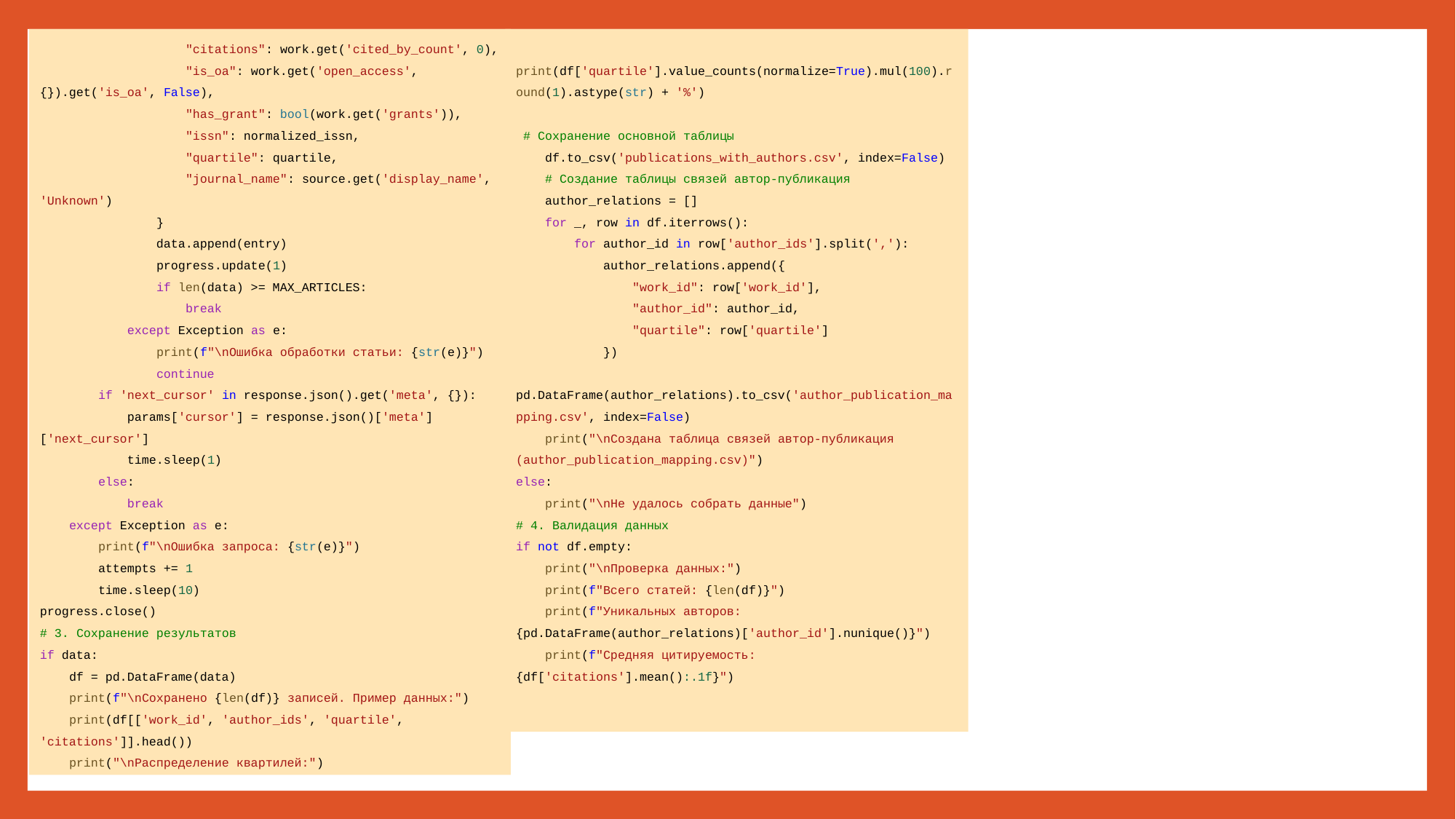

"citations": work.get('cited_by_count', 0),
                    "is_oa": work.get('open_access', {}).get('is_oa', False),
                    "has_grant": bool(work.get('grants')),
                    "issn": normalized_issn,
                    "quartile": quartile,
                    "journal_name": source.get('display_name', 'Unknown')
                }
                data.append(entry)
                progress.update(1)
                if len(data) >= MAX_ARTICLES:
                    break
            except Exception as e:
                print(f"\nОшибка обработки статьи: {str(e)}")
                continue
        if 'next_cursor' in response.json().get('meta', {}):
            params['cursor'] = response.json()['meta']['next_cursor']
            time.sleep(1)
        else:
            break
    except Exception as e:
        print(f"\nОшибка запроса: {str(e)}")
        attempts += 1
        time.sleep(10)
progress.close()
# 3. Сохранение результатов
if data:
    df = pd.DataFrame(data)
    print(f"\nСохранено {len(df)} записей. Пример данных:")
    print(df[['work_id', 'author_ids', 'quartile', 'citations']].head())
    print("\nРаспределение квартилей:")
    print(df['quartile'].value_counts(normalize=True).mul(100).round(1).astype(str) + '%')
 # Сохранение основной таблицы
    df.to_csv('publications_with_authors.csv', index=False)
    # Создание таблицы связей автор-публикация
    author_relations = []
    for _, row in df.iterrows():
        for author_id in row['author_ids'].split(','):
            author_relations.append({
                "work_id": row['work_id'],
                "author_id": author_id,
                "quartile": row['quartile']
            })
    pd.DataFrame(author_relations).to_csv('author_publication_mapping.csv', index=False)
    print("\nСоздана таблица связей автор-публикация (author_publication_mapping.csv)")
else:
    print("\nНе удалось собрать данные")
# 4. Валидация данных
if not df.empty:
    print("\nПроверка данных:")
    print(f"Всего статей: {len(df)}")
    print(f"Уникальных авторов: {pd.DataFrame(author_relations)['author_id'].nunique()}")
    print(f"Средняя цитируемость: {df['citations'].mean():.1f}")